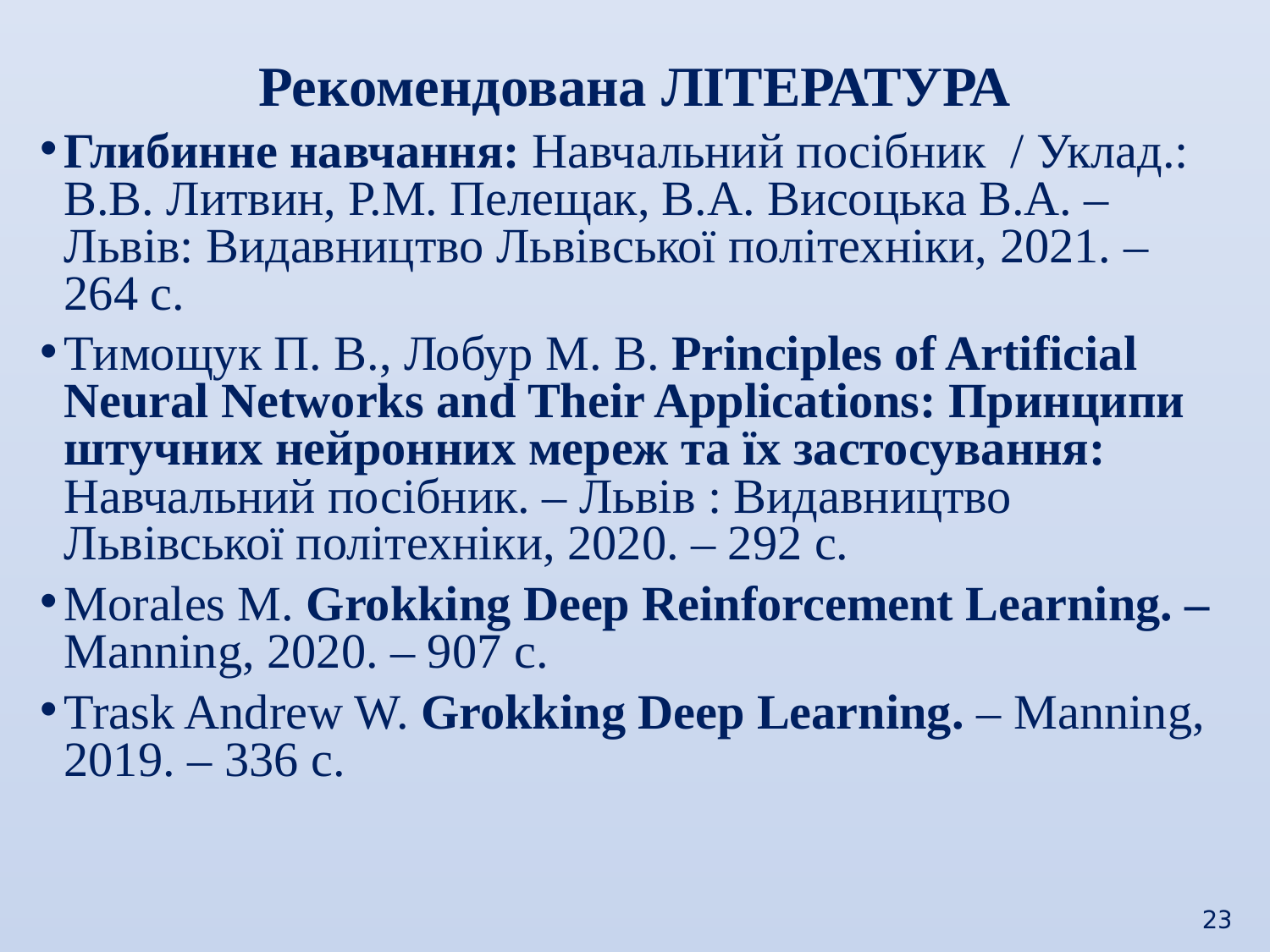

Рекомендована ЛІТЕРАТУРА
Глибинне навчання: Навчальний посібник  / Уклад.: В.В. Литвин, Р.М. Пелещак, В.А. Висоцька В.А. – Львів: Видавництво Львівської політехніки, 2021. – 264 с.
Тимощук П. В., Лобур М. В. Principles of Artificial Neural Networks and Their Applications: Принципи штучних нейронних мереж та їх застосування: Навчальний посібник. – Львів : Видавництво Львівської політехніки, 2020. – 292 с.
Morales M. Grokking Deep Reinforcement Learning. – Manning, 2020. – 907 с.
Trask Andrew W. Grokking Deep Learning. – Manning, 2019. – 336 с.
23